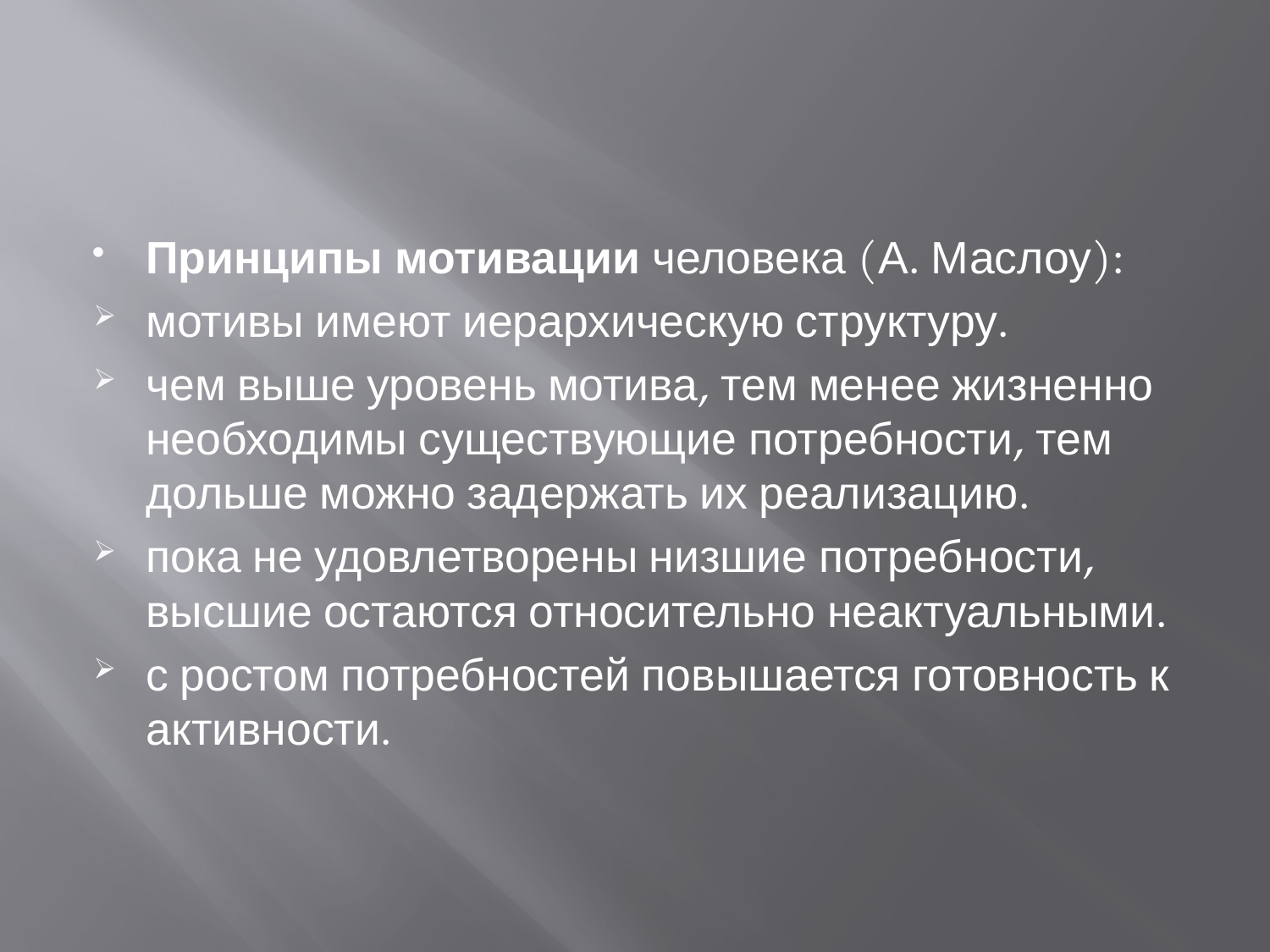

#
Принципы мотивации человека (А. Маслоу):
мотивы имеют иерархическую структуру.
чем выше уровень мотива, тем менее жизненно необходимы существующие потребности, тем дольше можно задержать их реализацию.
пока не удовлетворены низшие потребности, высшие остаются относительно неактуальными.
с ростом потребностей повышается готовность к активности.